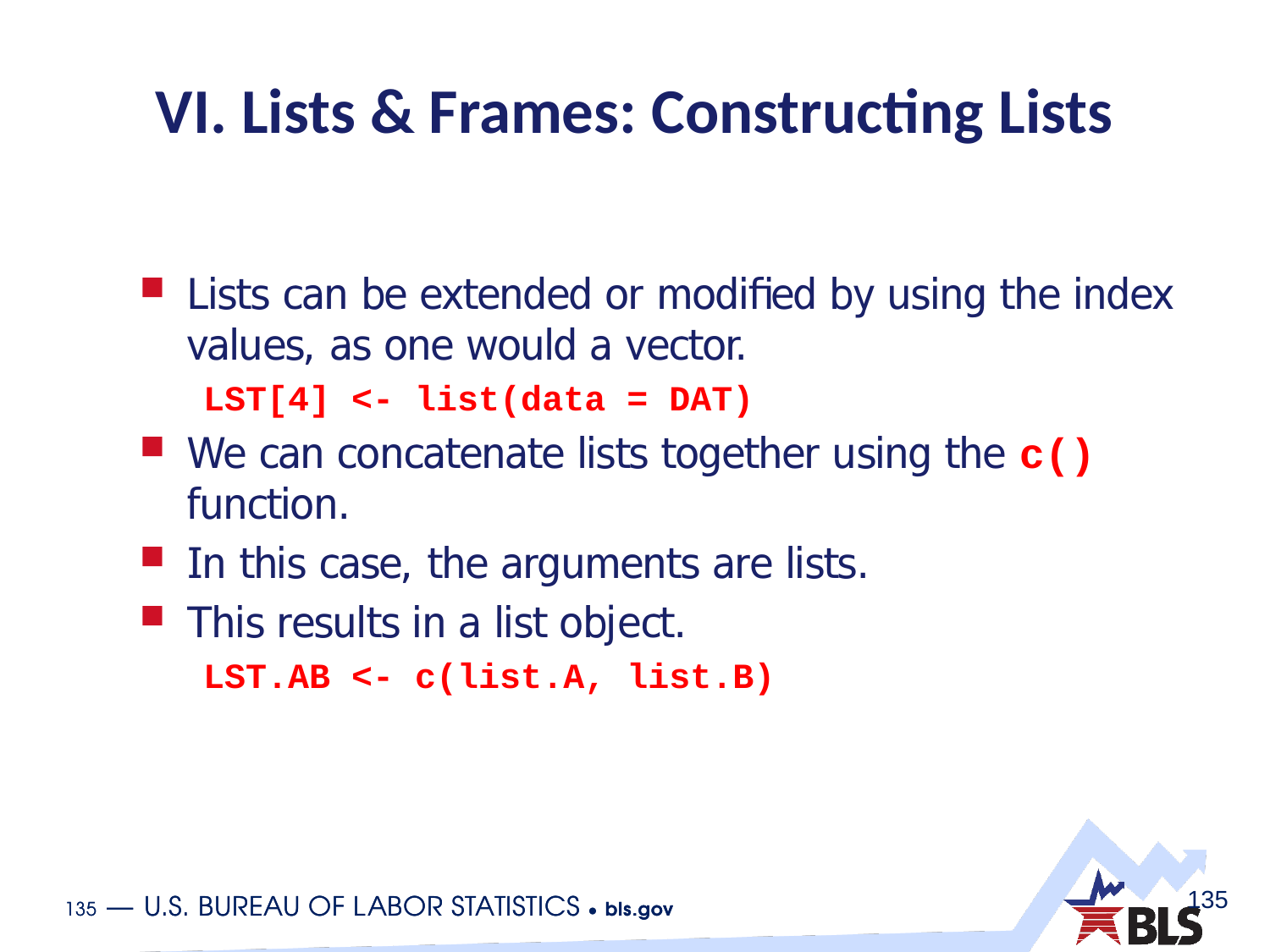

# VI. Lists & Frames: Constructing Lists
Lists can be extended or modified by using the index values, as one would a vector.
LST[4] <- list(data = DAT)
We can concatenate lists together using the c() function.
In this case, the arguments are lists.
This results in a list object.
LST.AB <- c(list.A, list.B)
135